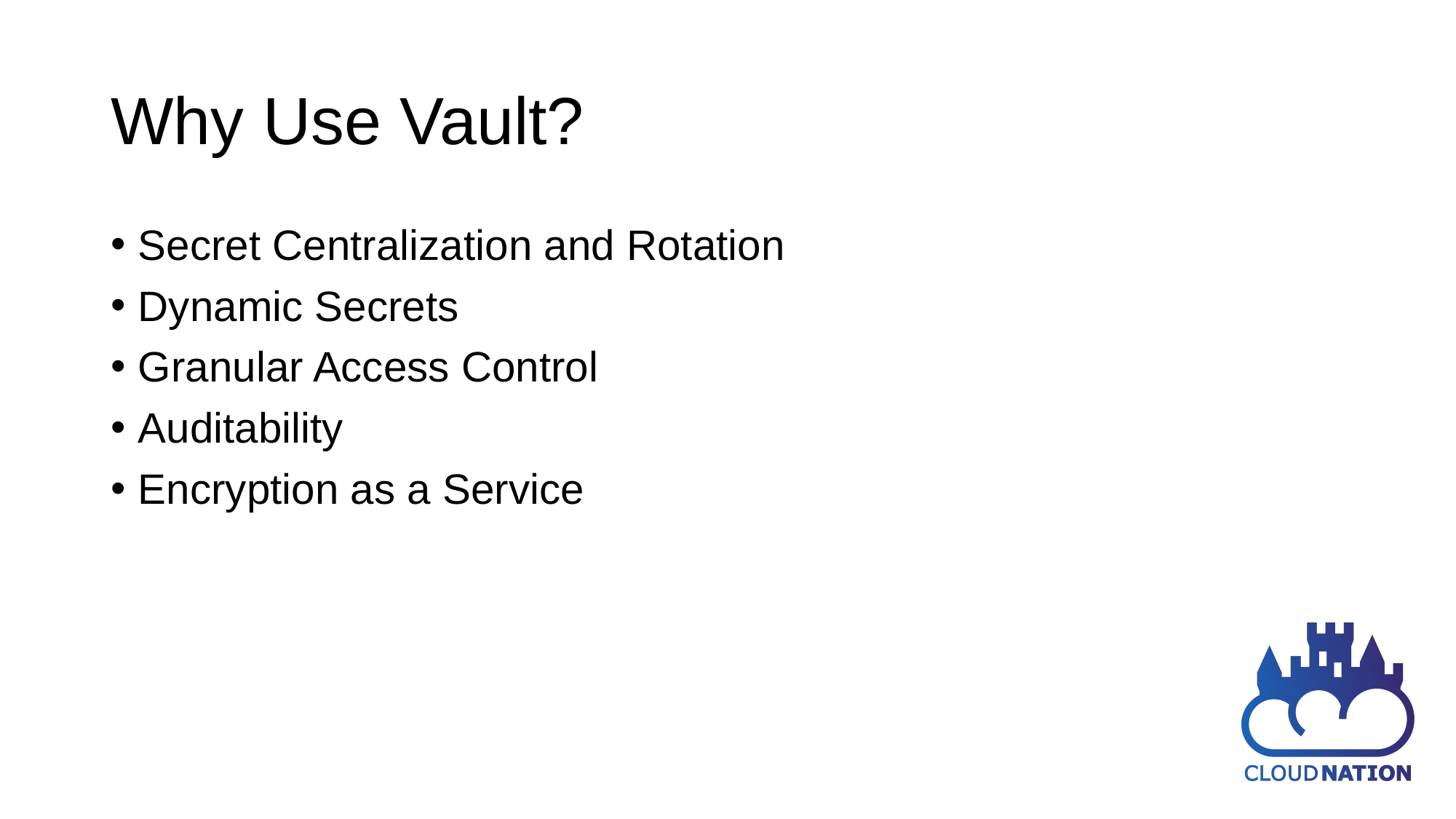

# Why Use Vault?
Secret Centralization and Rotation
Dynamic Secrets
Granular Access Control
Auditability
Encryption as a Service